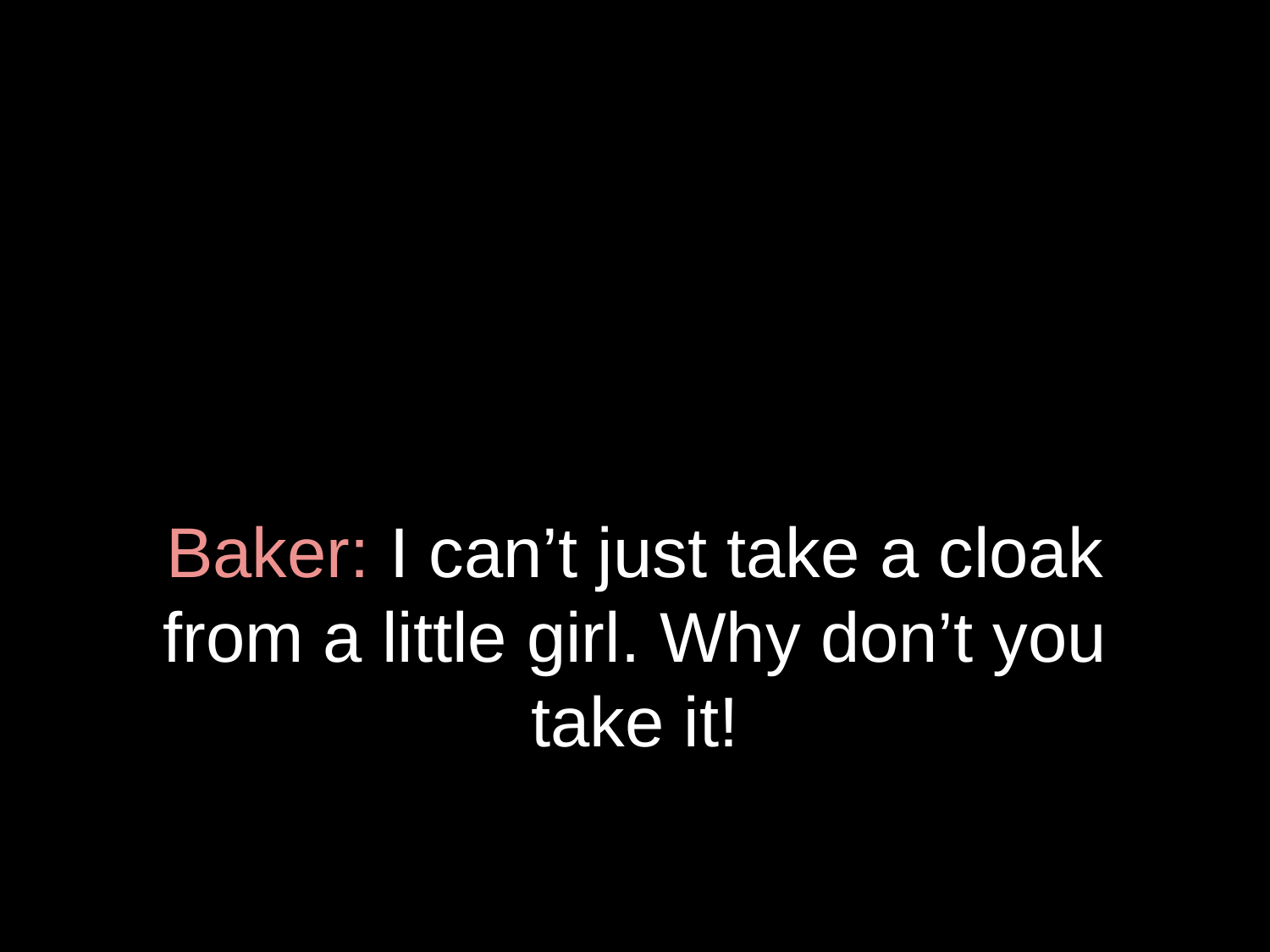

# Baker: I can’t just take a cloak from a little girl. Why don’t you take it!